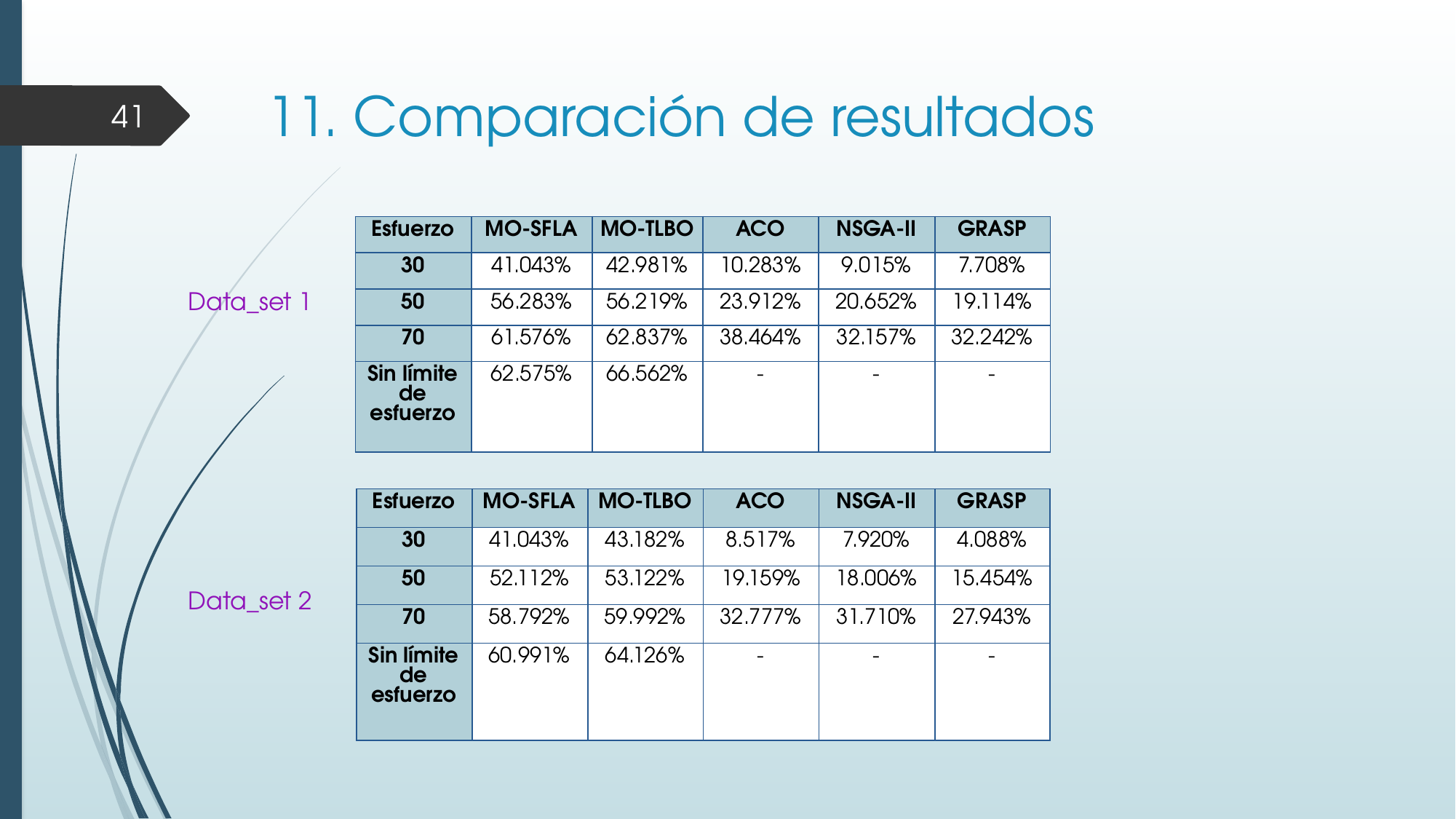

# 11. Comparación de resultados
41
| Esfuerzo | MO-SFLA | MO-TLBO | ACO | NSGA-II | GRASP |
| --- | --- | --- | --- | --- | --- |
| 30 | 41.043% | 42.981% | 10.283% | 9.015% | 7.708% |
| 50 | 56.283% | 56.219% | 23.912% | 20.652% | 19.114% |
| 70 | 61.576% | 62.837% | 38.464% | 32.157% | 32.242% |
| Sin límite de esfuerzo | 62.575% | 66.562% | - | - | - |
Data_set 1
| Esfuerzo | MO-SFLA | MO-TLBO | ACO | NSGA-II | GRASP |
| --- | --- | --- | --- | --- | --- |
| 30 | 41.043% | 43.182% | 8.517% | 7.920% | 4.088% |
| 50 | 52.112% | 53.122% | 19.159% | 18.006% | 15.454% |
| 70 | 58.792% | 59.992% | 32.777% | 31.710% | 27.943% |
| Sin límite de esfuerzo | 60.991% | 64.126% | - | - | - |
Data_set 2